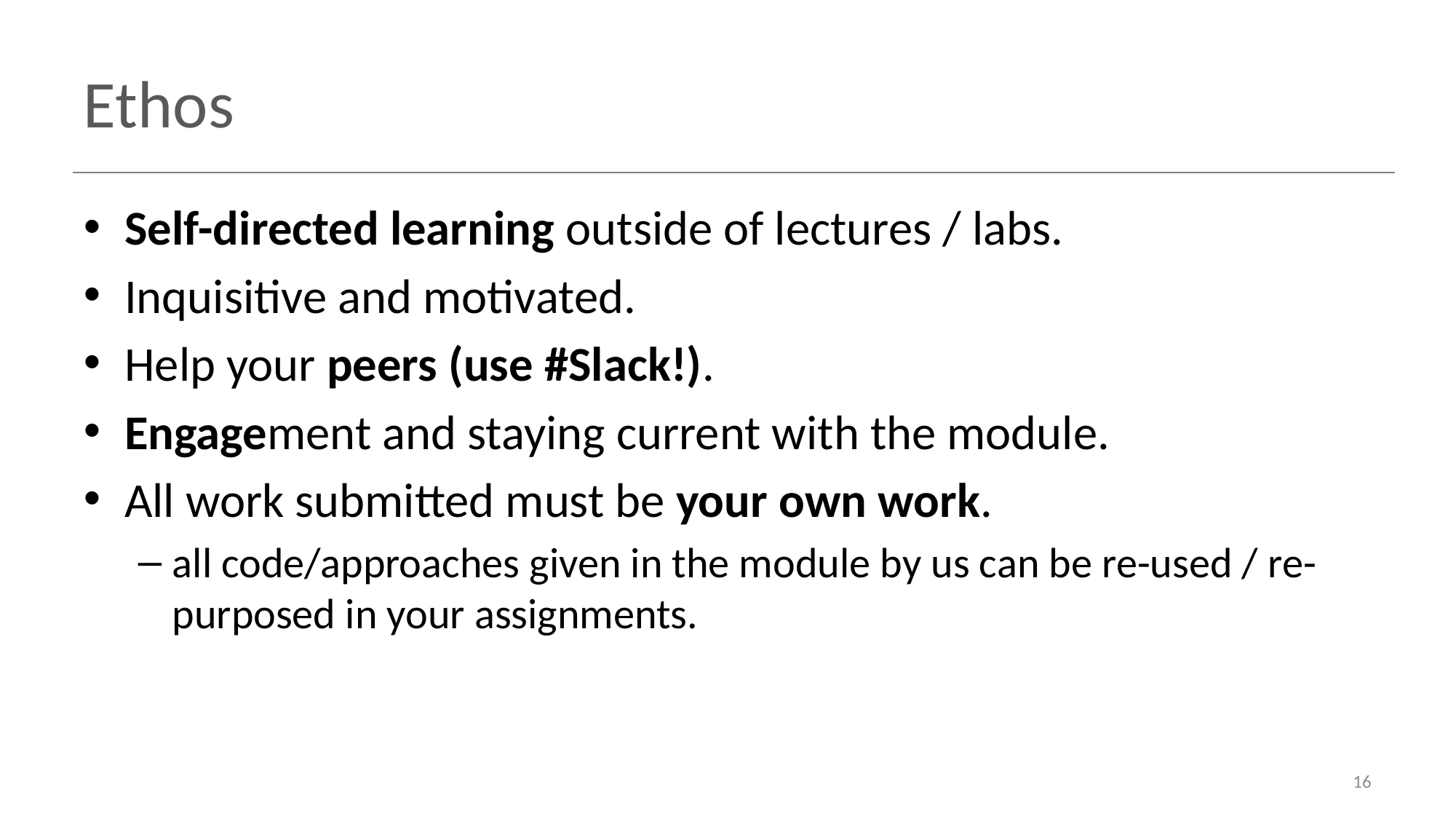

# Ethos
Self-directed learning outside of lectures / labs.
Inquisitive and motivated.
Help your peers (use #Slack!).
Engagement and staying current with the module.
All work submitted must be your own work.
all code/approaches given in the module by us can be re-used / re-purposed in your assignments.

16